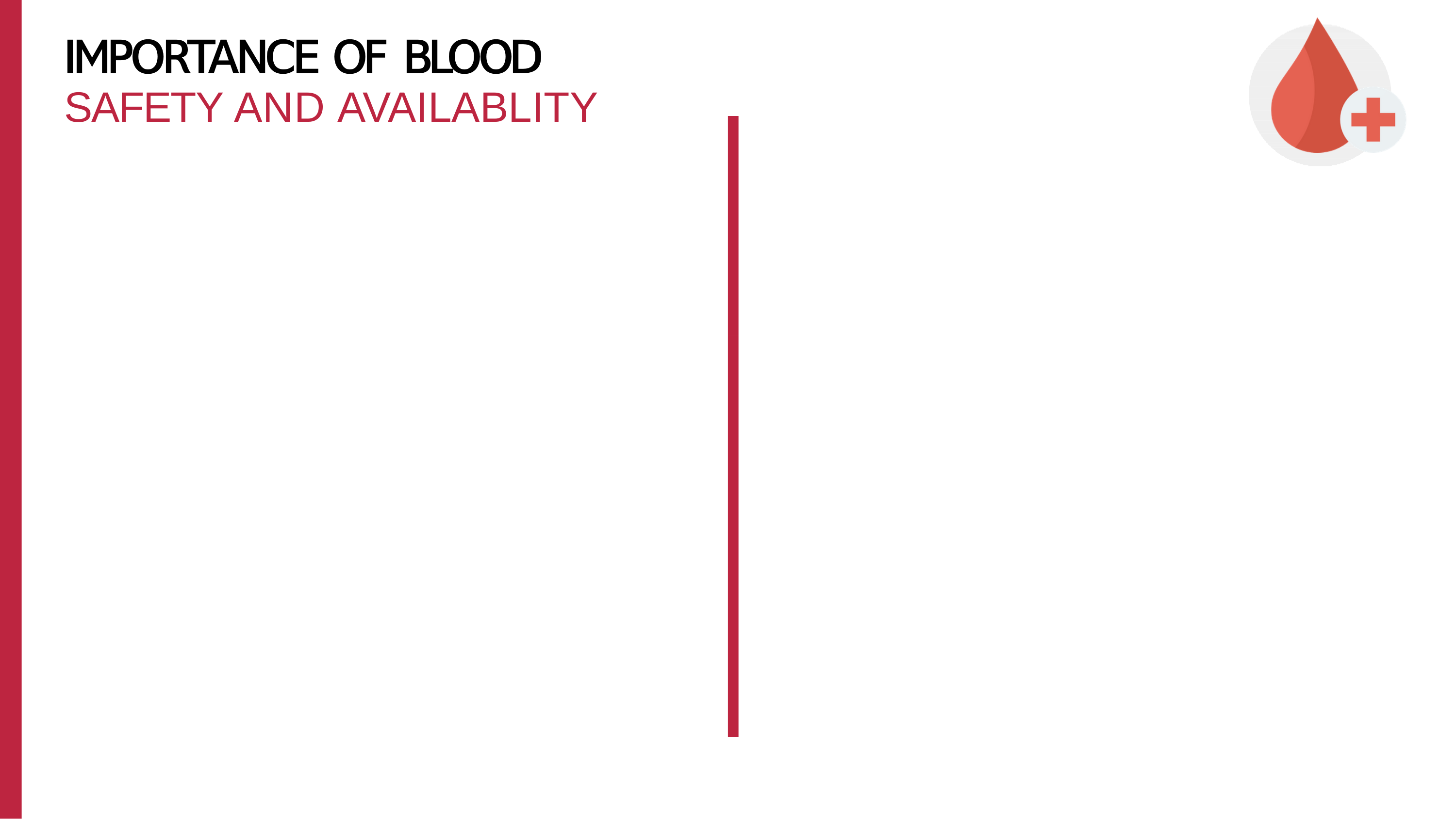

# IMPORTANCE OF BLOOD
SAFETY AND AVAILABLITY